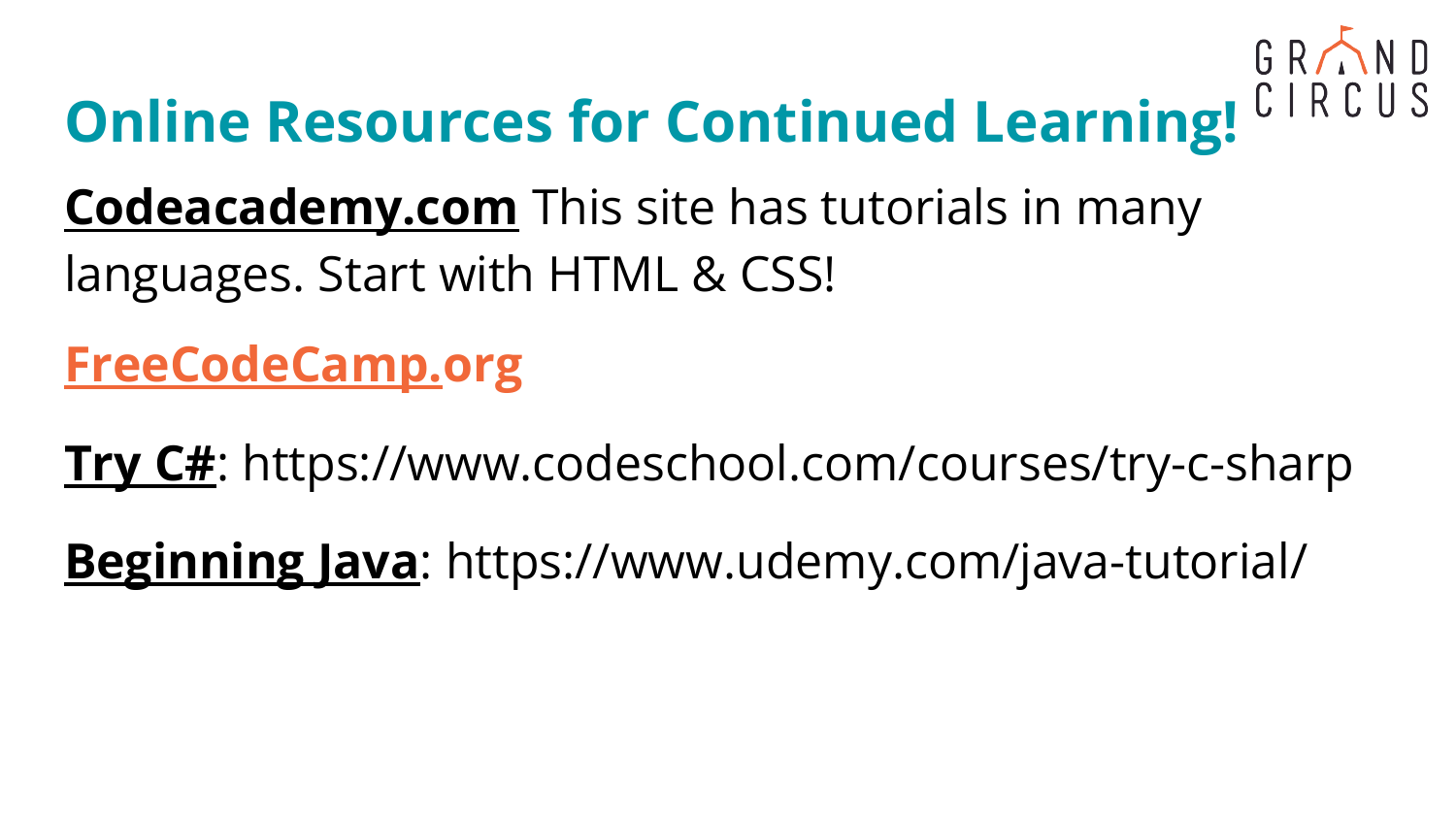

# Online Resources for Continued Learning!
Codeacademy.com This site has tutorials in many languages. Start with HTML & CSS!
FreeCodeCamp.org
Try C#: https://www.codeschool.com/courses/try-c-sharp
Beginning Java: https://www.udemy.com/java-tutorial/